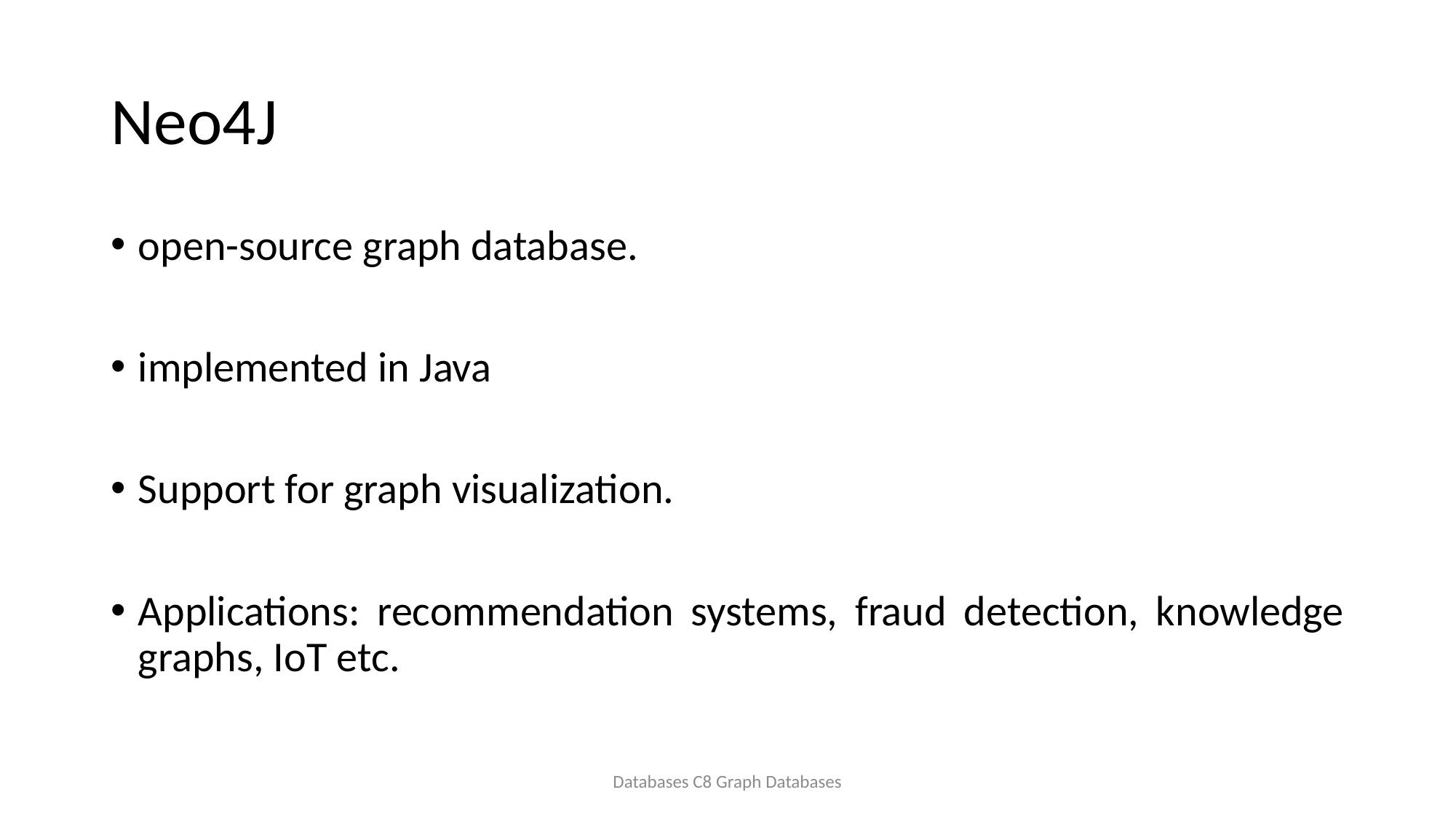

# Neo4J
open-source graph database.

implemented in Java

Support for graph visualization.

Applications: recommendation systems, fraud detection, knowledge graphs, IoT etc.
Databases C8 Graph Databases